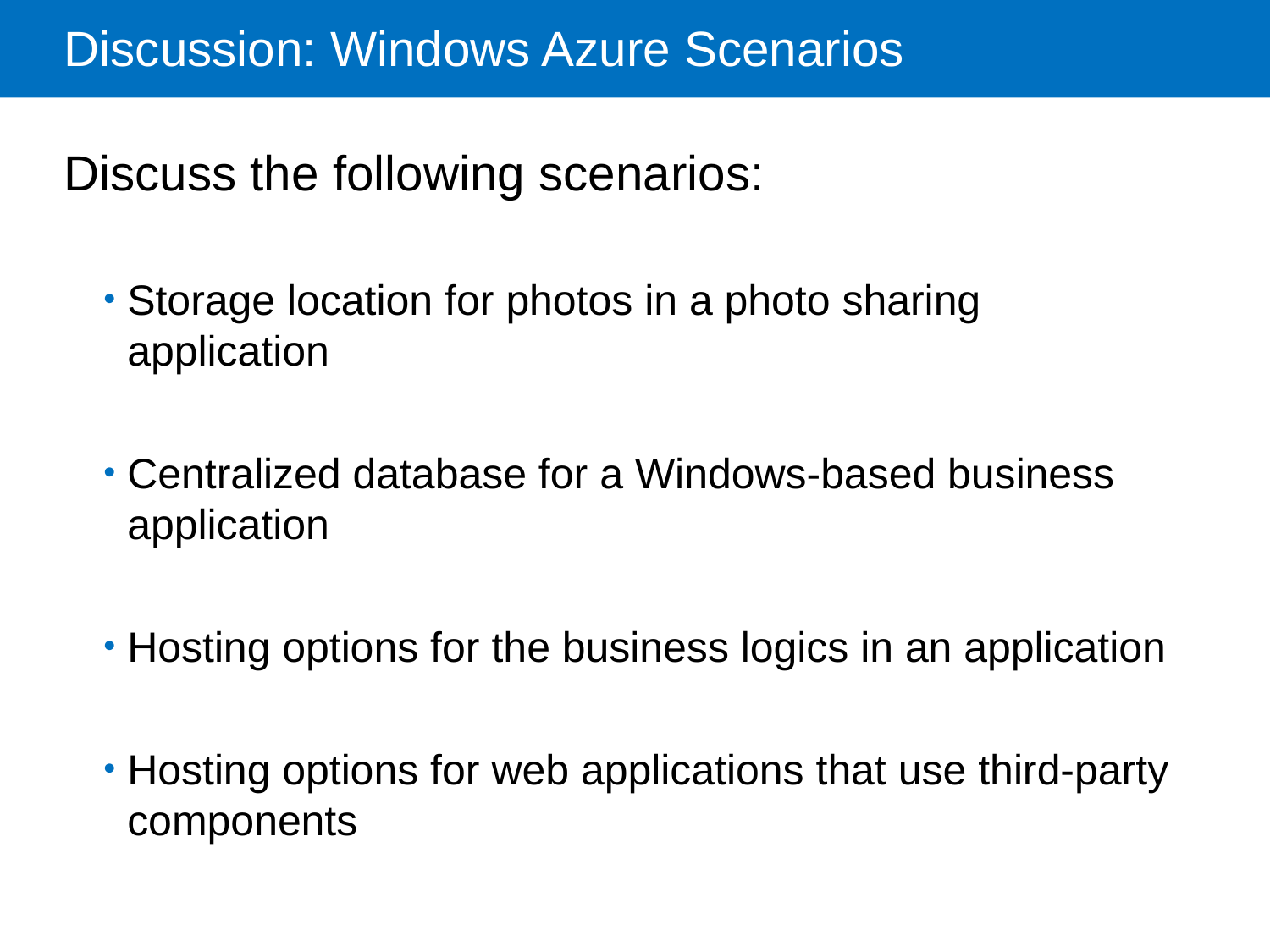

# Discussion: Windows Azure Scenarios
Discuss the following scenarios:

Storage location for photos in a photo sharing application

Centralized database for a Windows-based business application

Hosting options for the business logics in an application

Hosting options for web applications that use third-party components